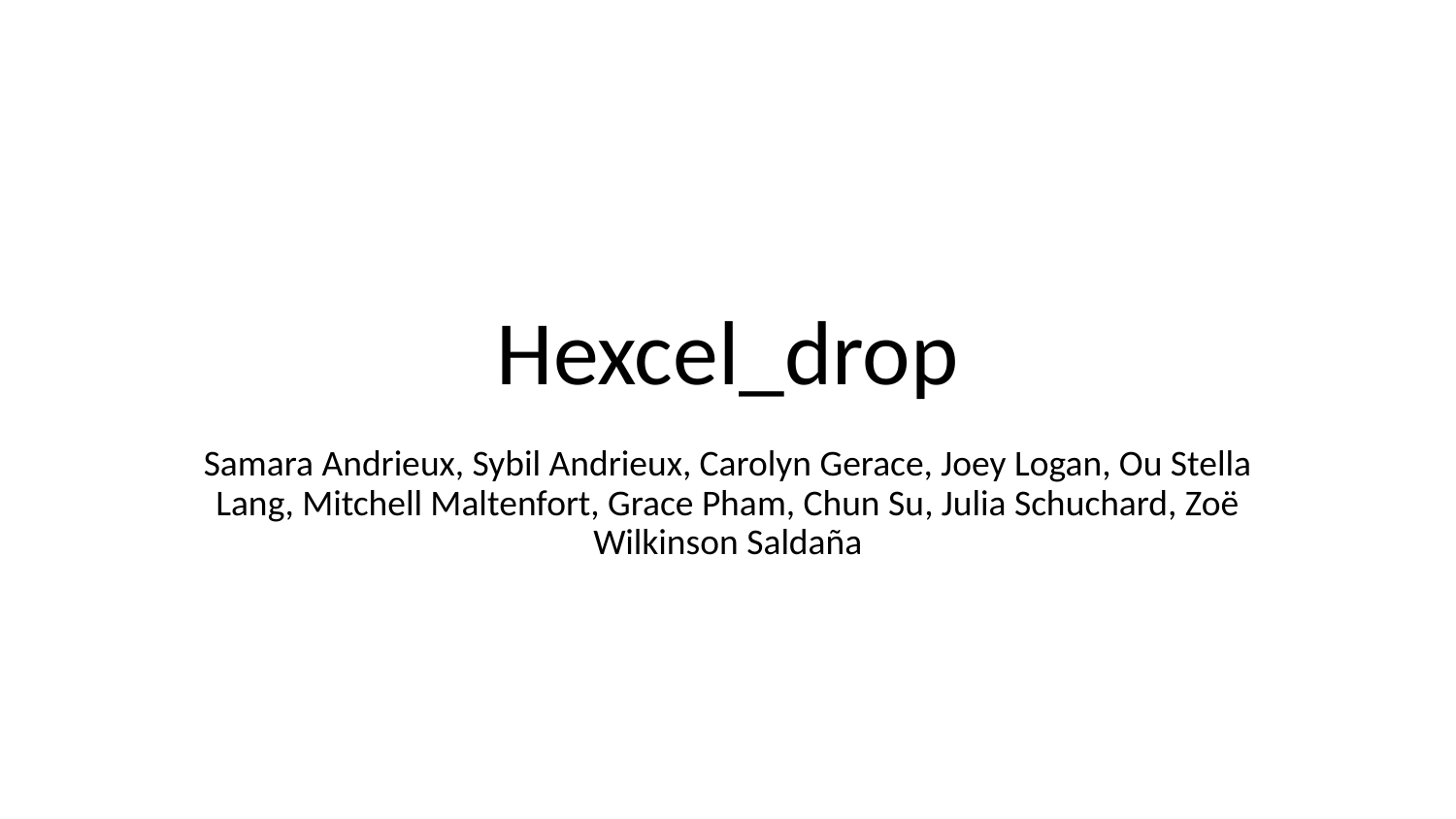

# Hexcel_drop
Samara Andrieux, Sybil Andrieux, Carolyn Gerace, Joey Logan, Ou Stella Lang, Mitchell Maltenfort, Grace Pham, Chun Su, Julia Schuchard, Zoë Wilkinson Saldaña